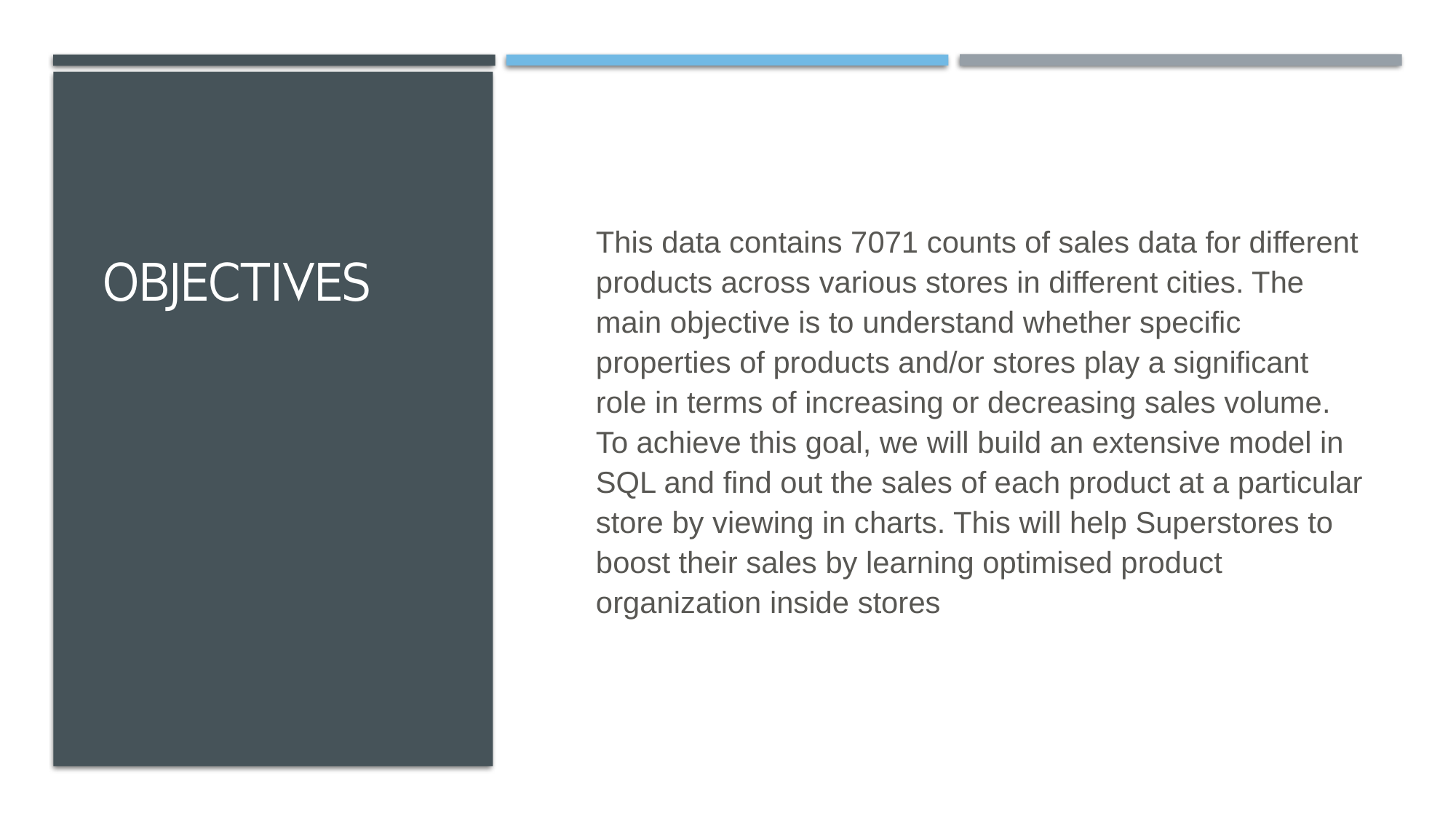

# Objectives
This data contains 7071 counts of sales data for different products across various stores in different cities. The main objective is to understand whether specific properties of products and/or stores play a significant role in terms of increasing or decreasing sales volume. To achieve this goal, we will build an extensive model in SQL and find out the sales of each product at a particular store by viewing in charts. This will help Superstores to boost their sales by learning optimised product organization inside stores